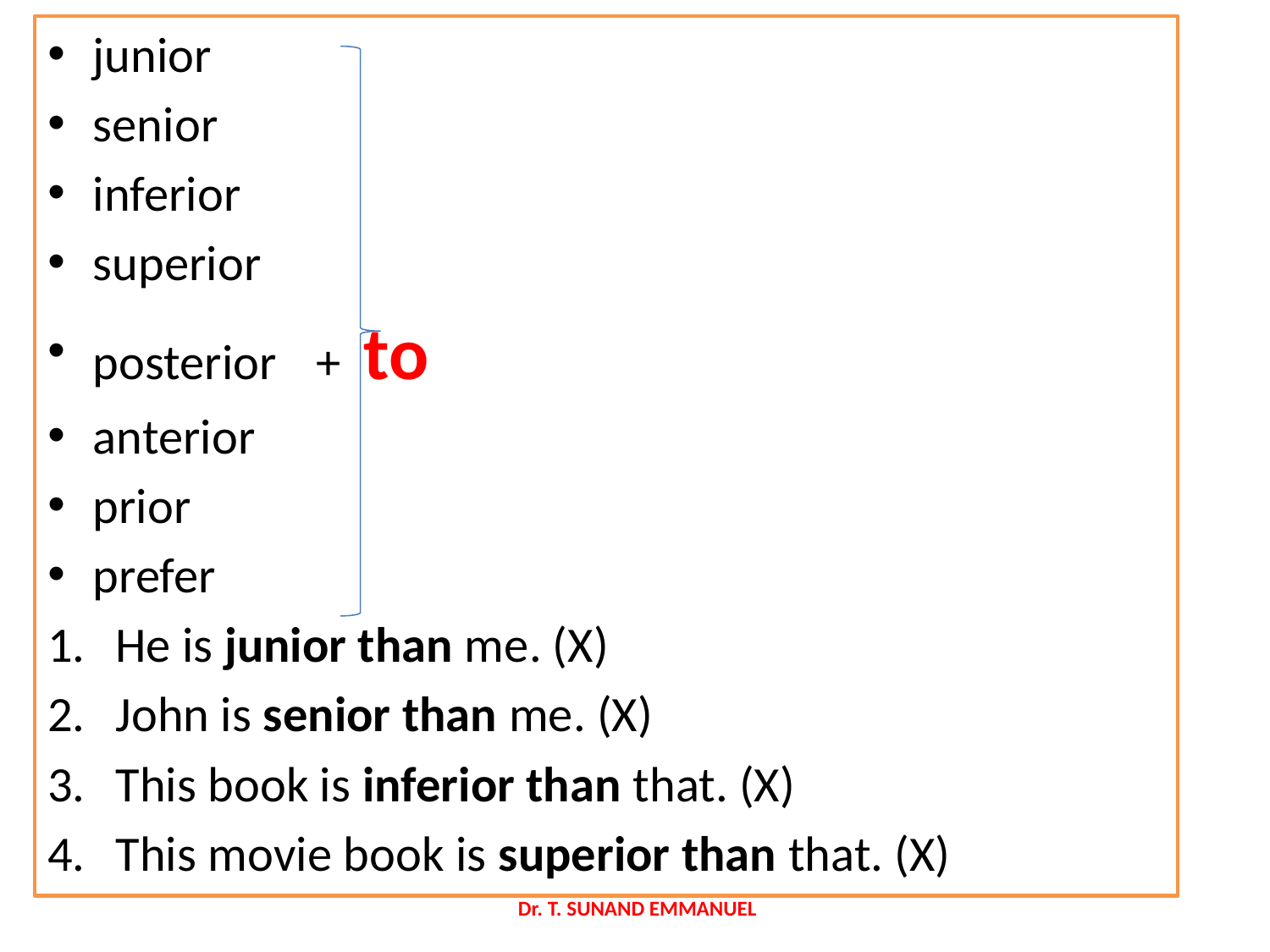

junior
senior
inferior
superior
posterior		+  to
anterior
prior
prefer
He is junior than me. (X)
John is senior than me. (X)
This book is inferior than that. (X)
This movie book is superior than that. (X)

 Dr. T. SUNAND EMMANUEL